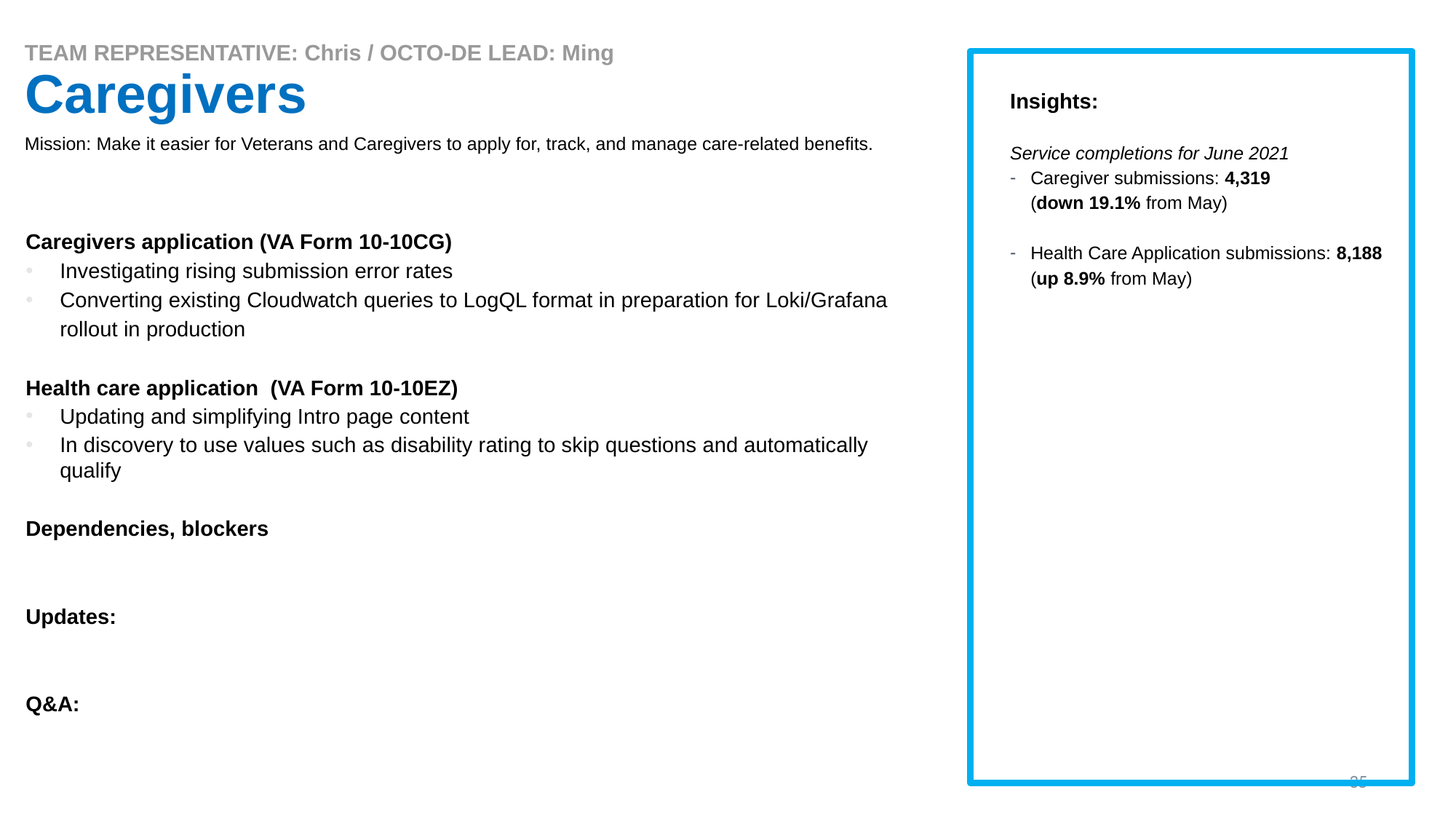

TEAM REPRESENTATIVE: Chris / OCTO-DE LEAD: Ming
# Caregivers
Insights:

Service completions for June 2021
Caregiver submissions: 4,319
(down 19.1% from May)

Health Care Application submissions: 8,188 (up 8.9% from May)

Mission: Make it easier for Veterans and Caregivers to apply for, track, and manage care-related benefits.

Caregivers application (VA Form 10-10CG)
Investigating rising submission error rates
Converting existing Cloudwatch queries to LogQL format in preparation for Loki/Grafana rollout in production

Health care application  (VA Form 10-10EZ)
Updating and simplifying Intro page content
In discovery to use values such as disability rating to skip questions and automatically qualify

Dependencies, blockers

Updates:

Q&A:

35